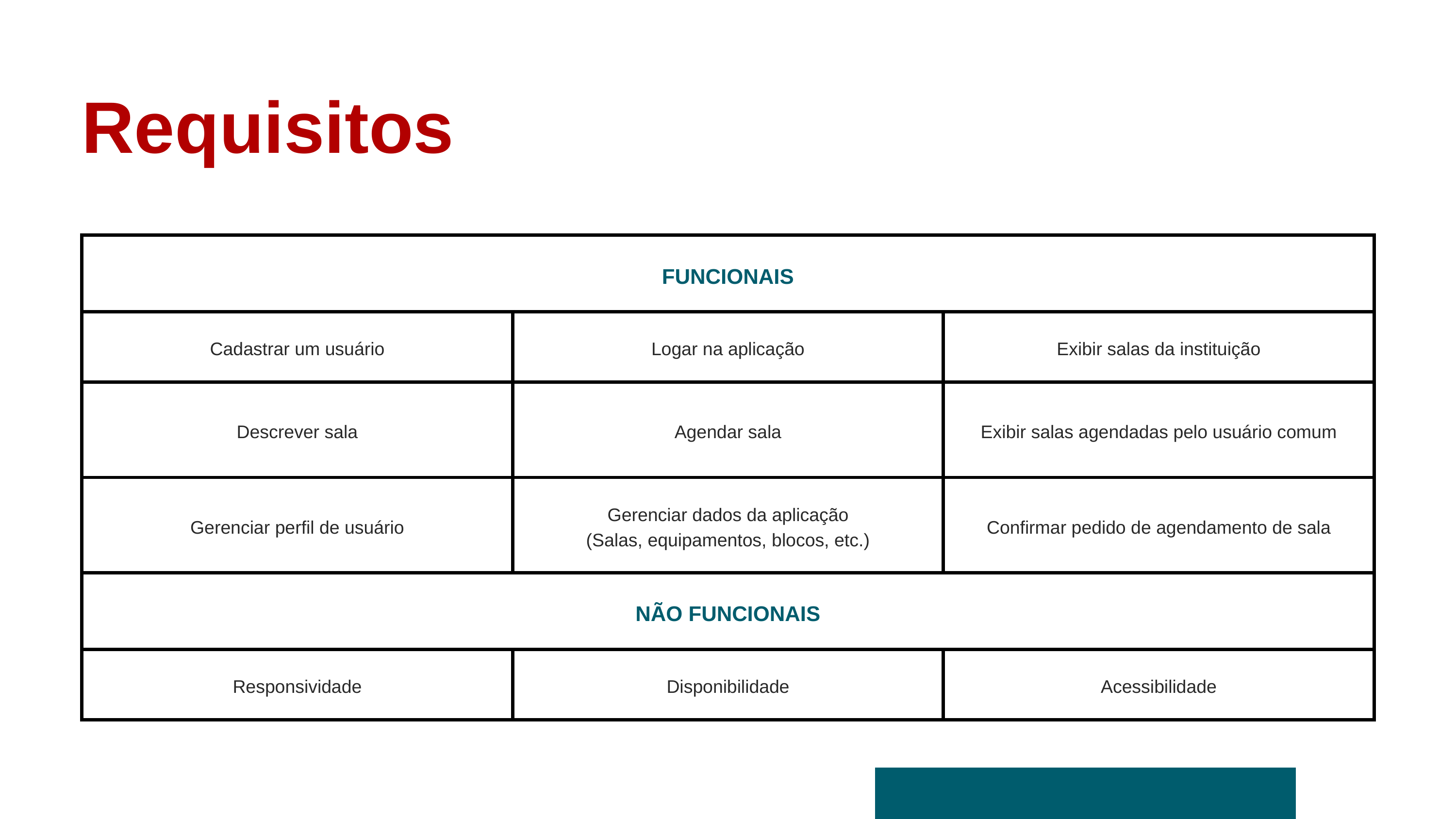

Requisitos
| FUNCIONAIS | FUNCIONAIS | FUNCIONAIS |
| --- | --- | --- |
| Cadastrar um usuário | Logar na aplicação | Exibir salas da instituição |
| Descrever sala | Agendar sala | Exibir salas agendadas pelo usuário comum |
| Gerenciar perfil de usuário | Gerenciar dados da aplicação (Salas, equipamentos, blocos, etc.) | Confirmar pedido de agendamento de sala |
| NÃO FUNCIONAIS | NÃO FUNCIONAIS | NÃO FUNCIONAIS |
| Responsividade | Disponibilidade | Acessibilidade |